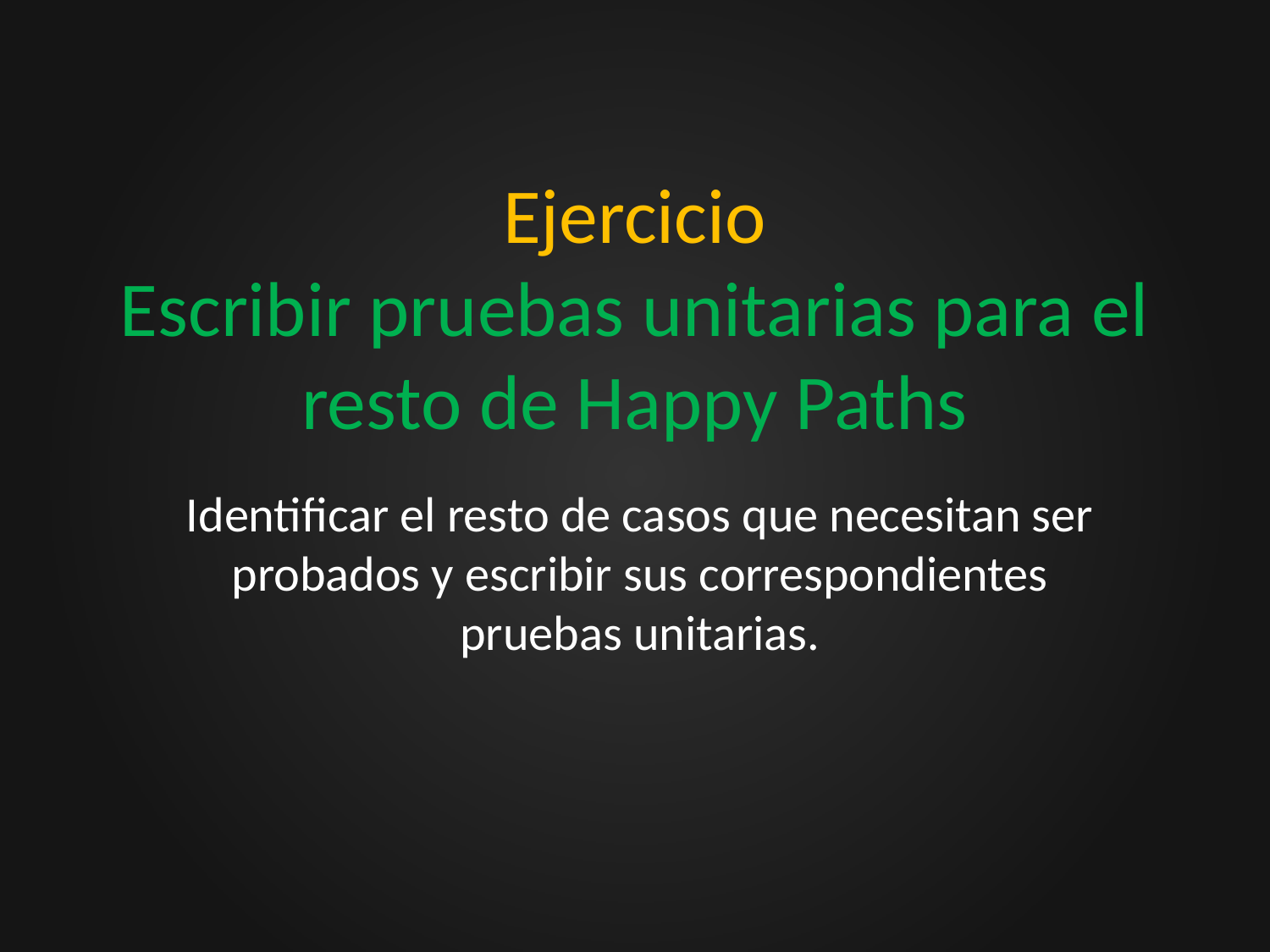

# Ejercicio Escribir pruebas unitarias para el resto de Happy Paths
Identificar el resto de casos que necesitan ser probados y escribir sus correspondientes
 pruebas unitarias.